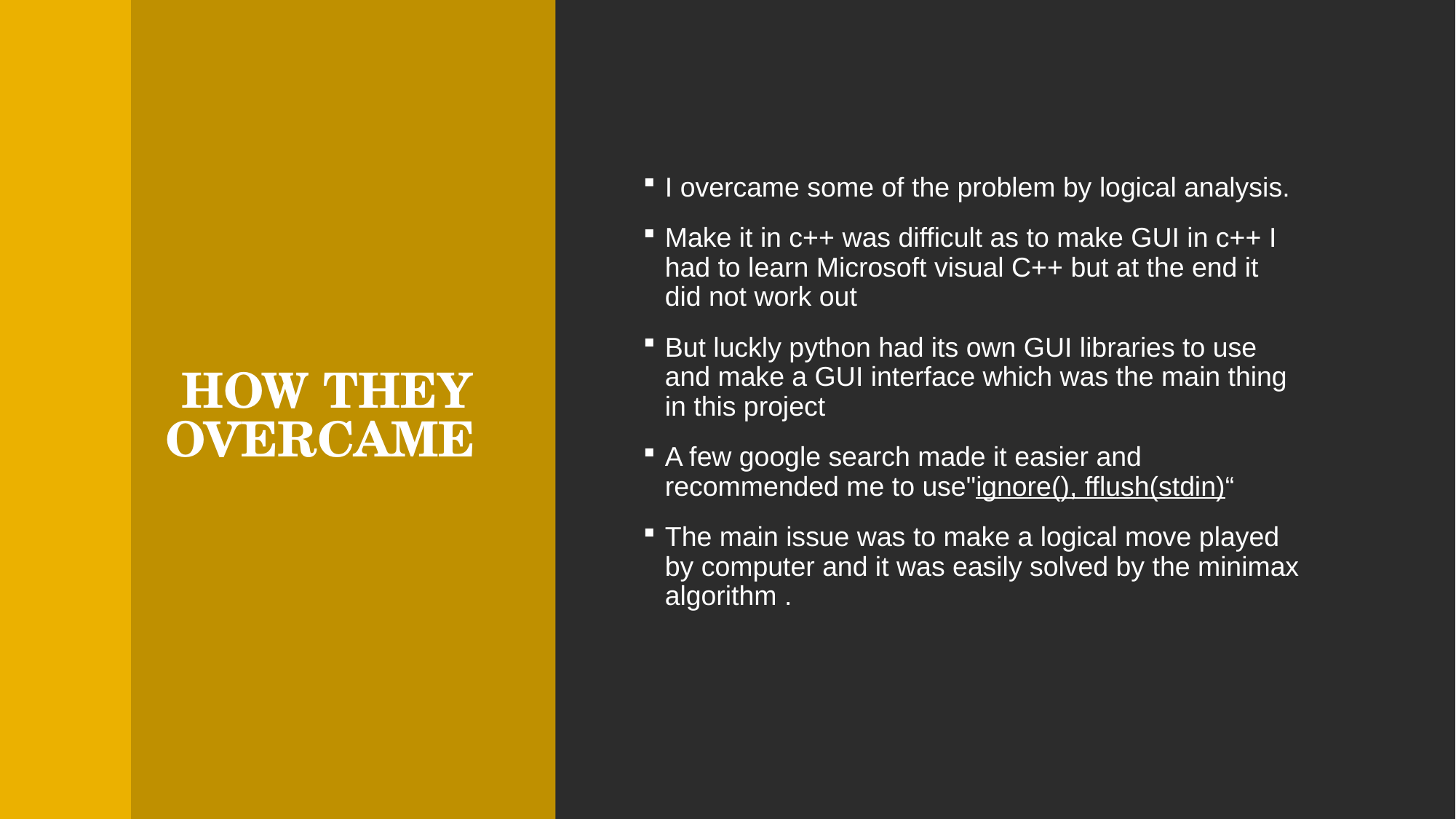

# How they overcame
I overcame some of the problem by logical analysis.
Make it in c++ was difficult as to make GUI in c++ I had to learn Microsoft visual C++ but at the end it did not work out
But luckly python had its own GUI libraries to use and make a GUI interface which was the main thing in this project
A few google search made it easier and recommended me to use"ignore(), fflush(stdin)“
The main issue was to make a logical move played by computer and it was easily solved by the minimax algorithm .